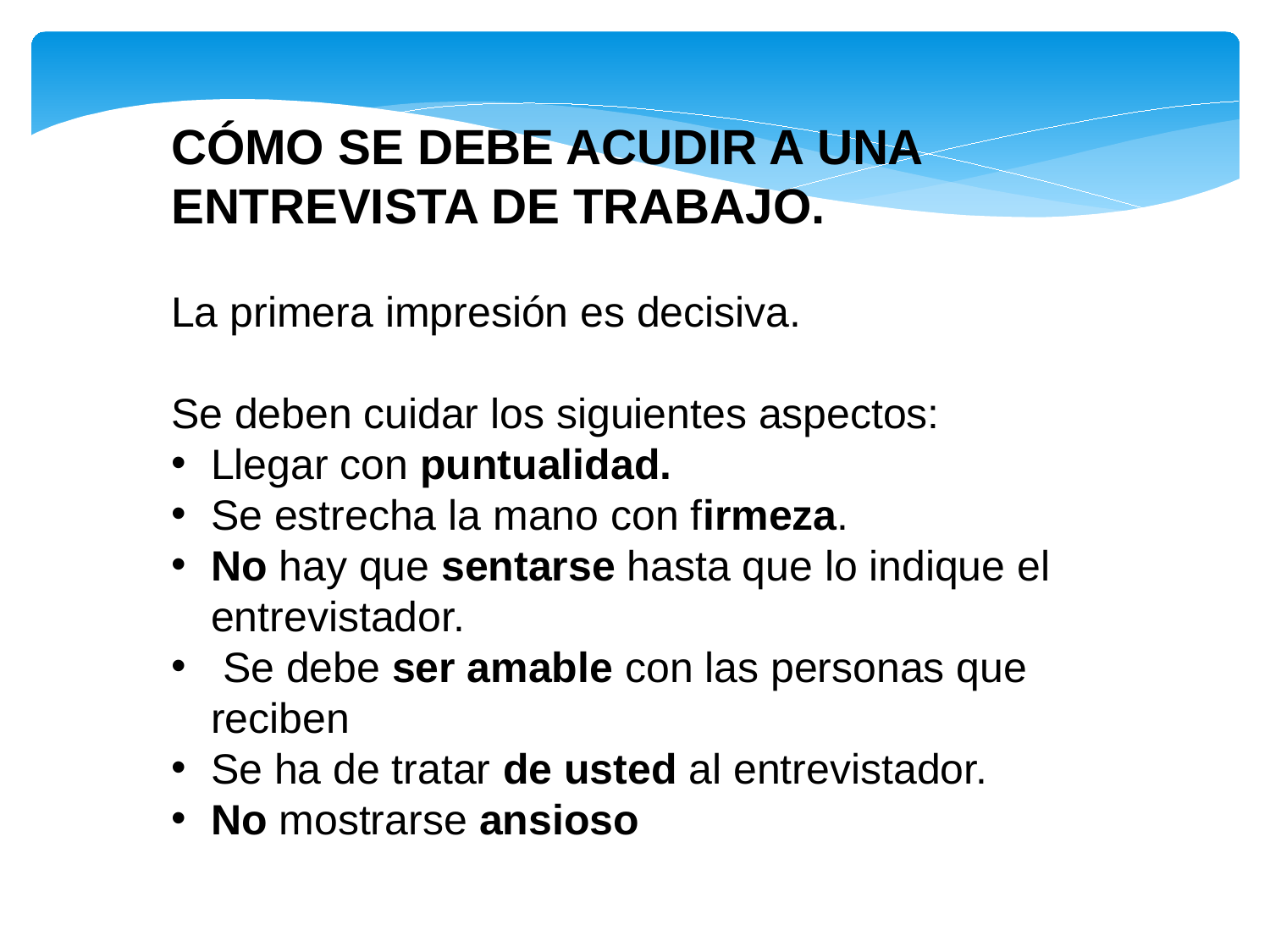

CÓMO SE DEBE ACUDIR A UNA ENTREVISTA DE TRABAJO.

La primera impresión es decisiva.

Se deben cuidar los siguientes aspectos:
Llegar con puntualidad.
Se estrecha la mano con firmeza.
No hay que sentarse hasta que lo indique el entrevistador.
 Se debe ser amable con las personas que  reciben
Se ha de tratar de usted al entrevistador.
No mostrarse ansioso